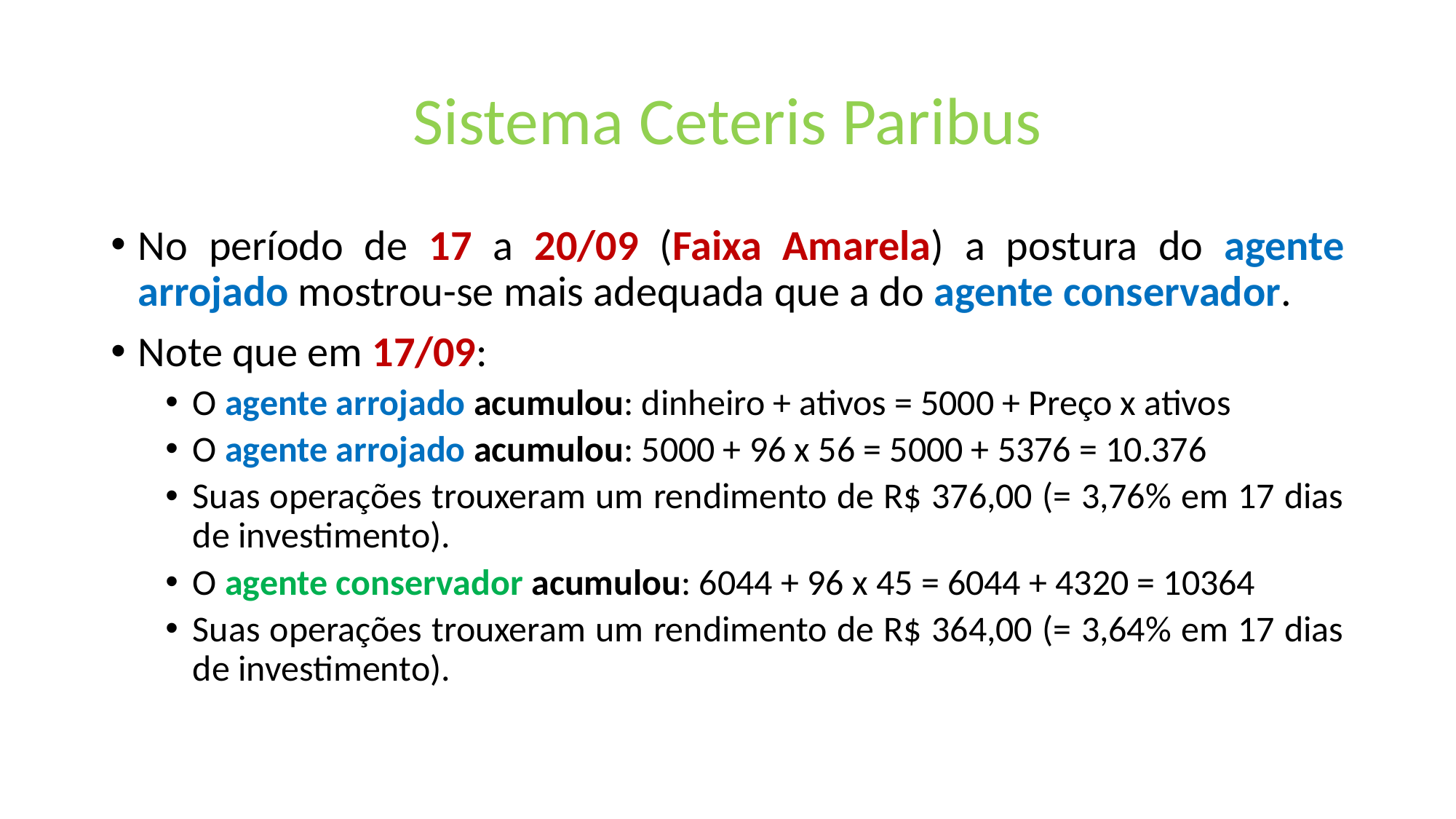

# Sistema Ceteris Paribus
No período de 17 a 20/09 (Faixa Amarela) a postura do agente arrojado mostrou-se mais adequada que a do agente conservador.
Note que em 17/09:
O agente arrojado acumulou: dinheiro + ativos = 5000 + Preço x ativos
O agente arrojado acumulou: 5000 + 96 x 56 = 5000 + 5376 = 10.376
Suas operações trouxeram um rendimento de R$ 376,00 (= 3,76% em 17 dias de investimento).
O agente conservador acumulou: 6044 + 96 x 45 = 6044 + 4320 = 10364
Suas operações trouxeram um rendimento de R$ 364,00 (= 3,64% em 17 dias de investimento).